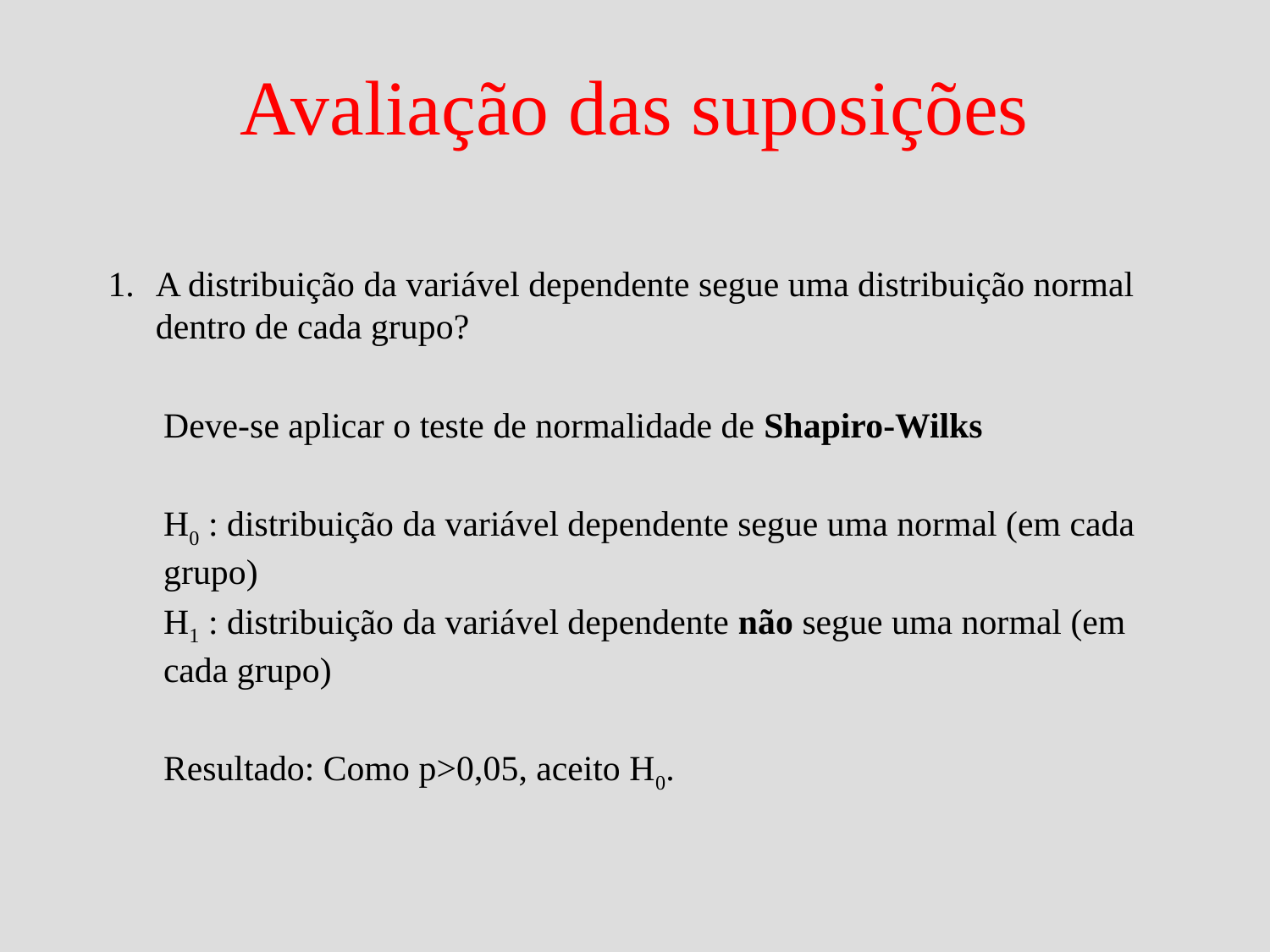

# Avaliação das suposições
A distribuição da variável dependente segue uma distribuição normal dentro de cada grupo?

Deve-se aplicar o teste de normalidade de Shapiro-Wilks

H0 : distribuição da variável dependente segue uma normal (em cada grupo)
	H1 : distribuição da variável dependente não segue uma normal (em cada grupo)

	Resultado: Como p>0,05, aceito H0.